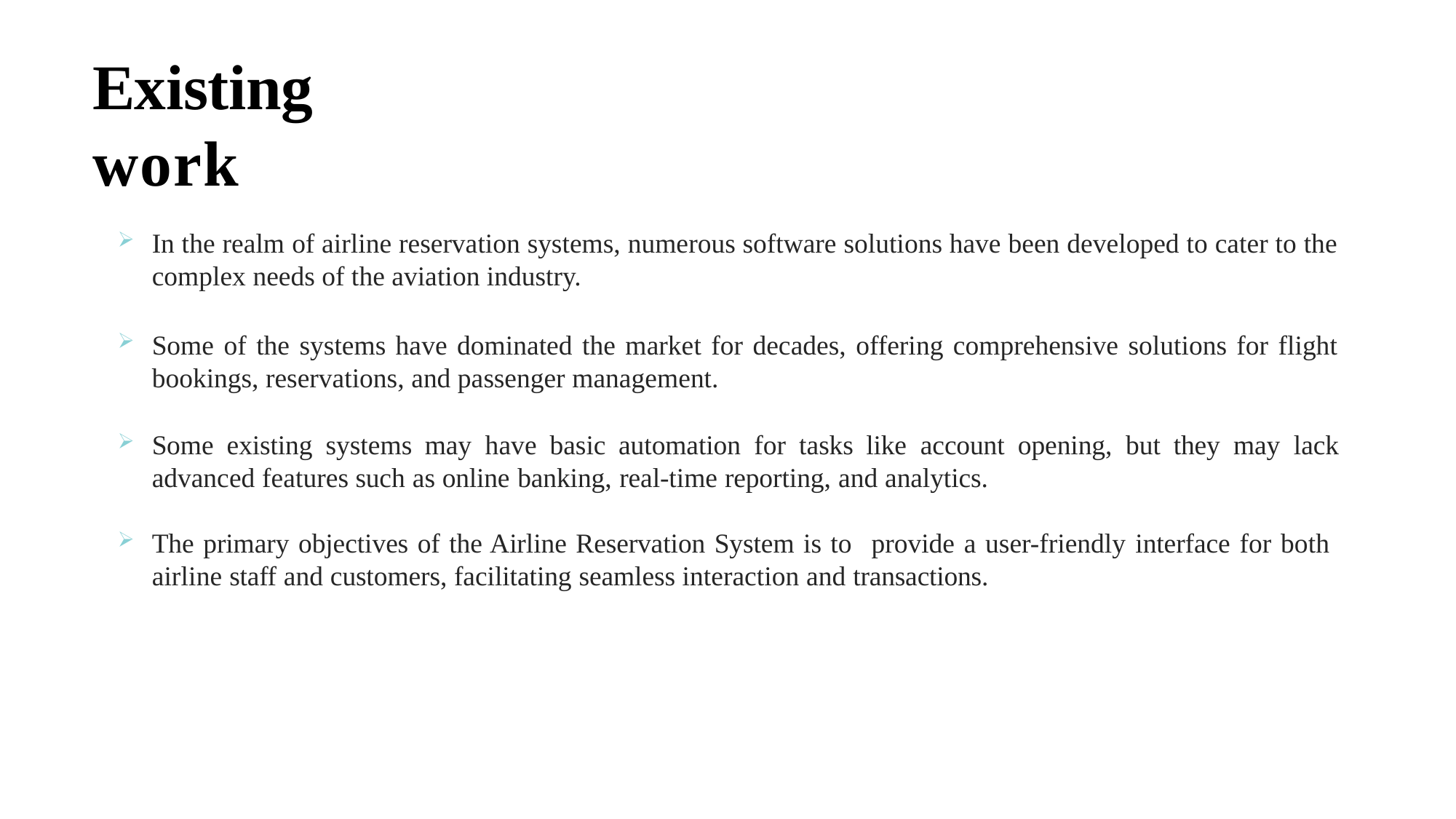

# Existing work
In the realm of airline reservation systems, numerous software solutions have been developed to cater to the complex needs of the aviation industry.

Some of the systems have dominated the market for decades, offering comprehensive solutions for flight bookings, reservations, and passenger management.

Some existing systems may have basic automation for tasks like account opening, but they may lack advanced features such as online banking, real-time reporting, and analytics.

The primary objectives of the Airline Reservation System is to  provide a user-friendly interface for both  airline staff and customers, facilitating seamless interaction and transactions.